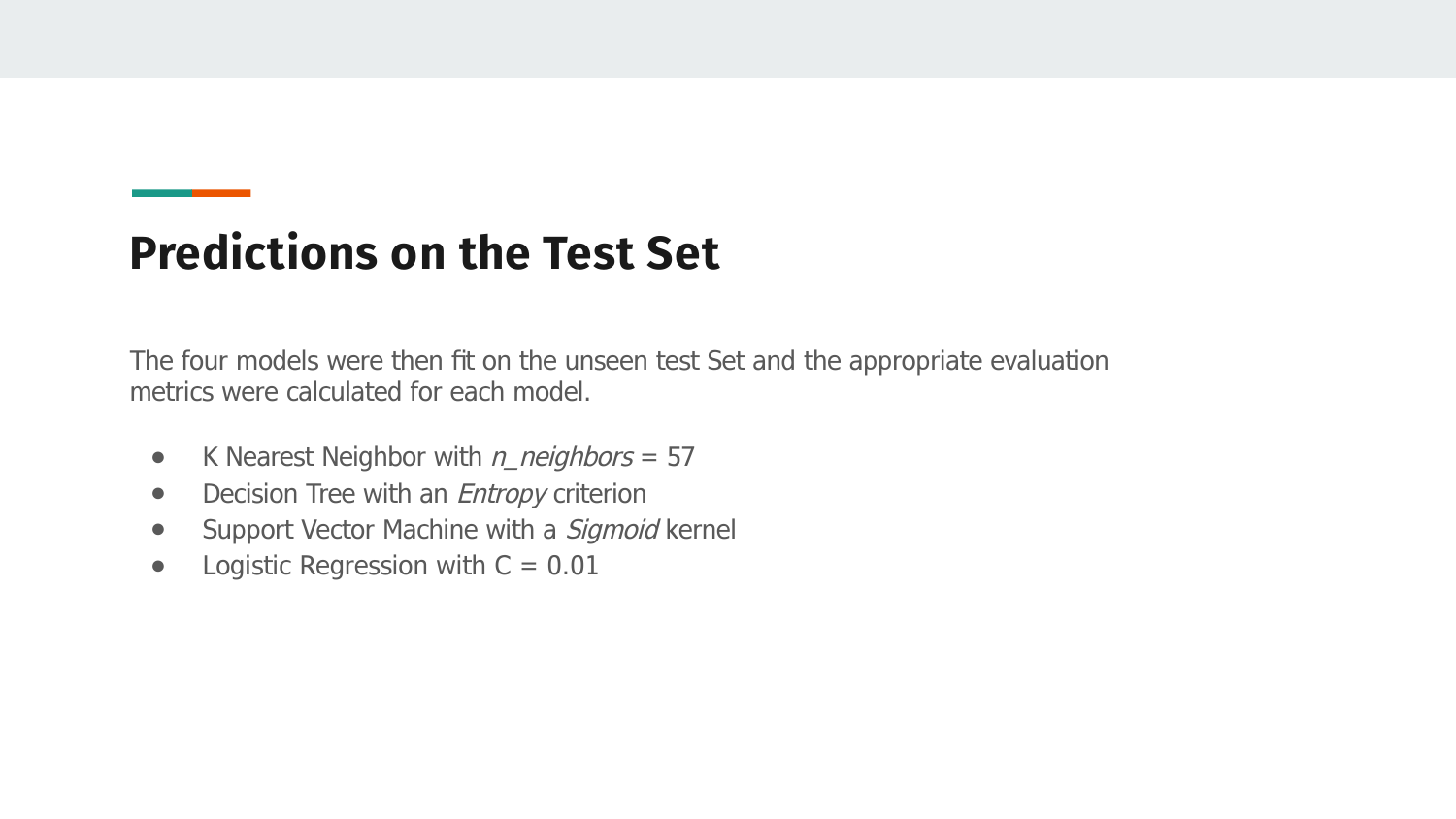

# Predictions on the Test Set
The four models were then fit on the unseen test Set and the appropriate evaluation metrics were calculated for each model.

K Nearest Neighbor with n_neighbors = 57
Decision Tree with an Entropy criterion
Support Vector Machine with a Sigmoid kernel
Logistic Regression with C = 0.01